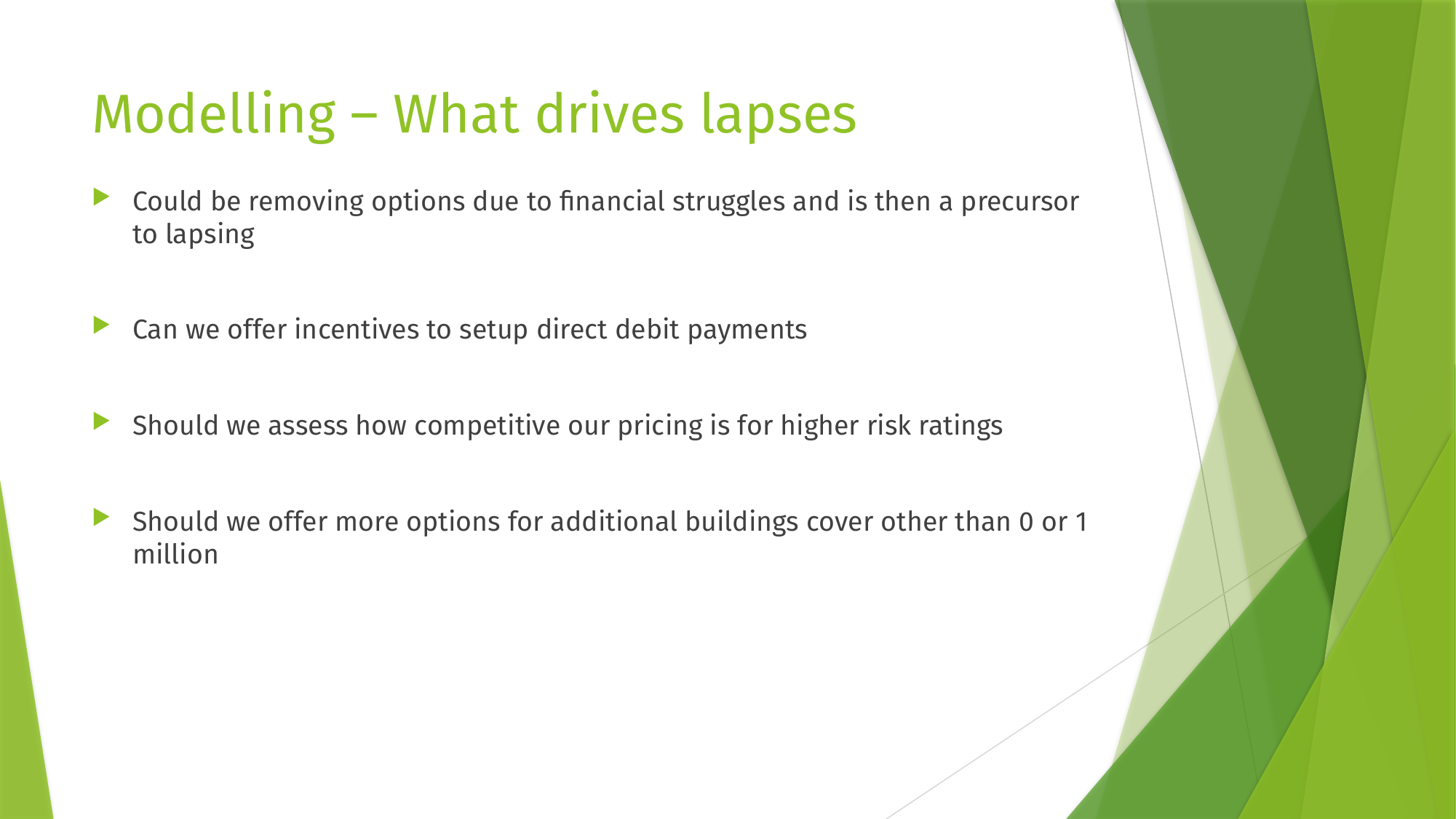

# Modelling – What drives lapses
Could be removing options due to financial struggles and is then a precursor to lapsing

Can we offer incentives to setup direct debit payments

Should we assess how competitive our pricing is for higher risk ratings

Should we offer more options for additional buildings cover other than 0 or 1 million